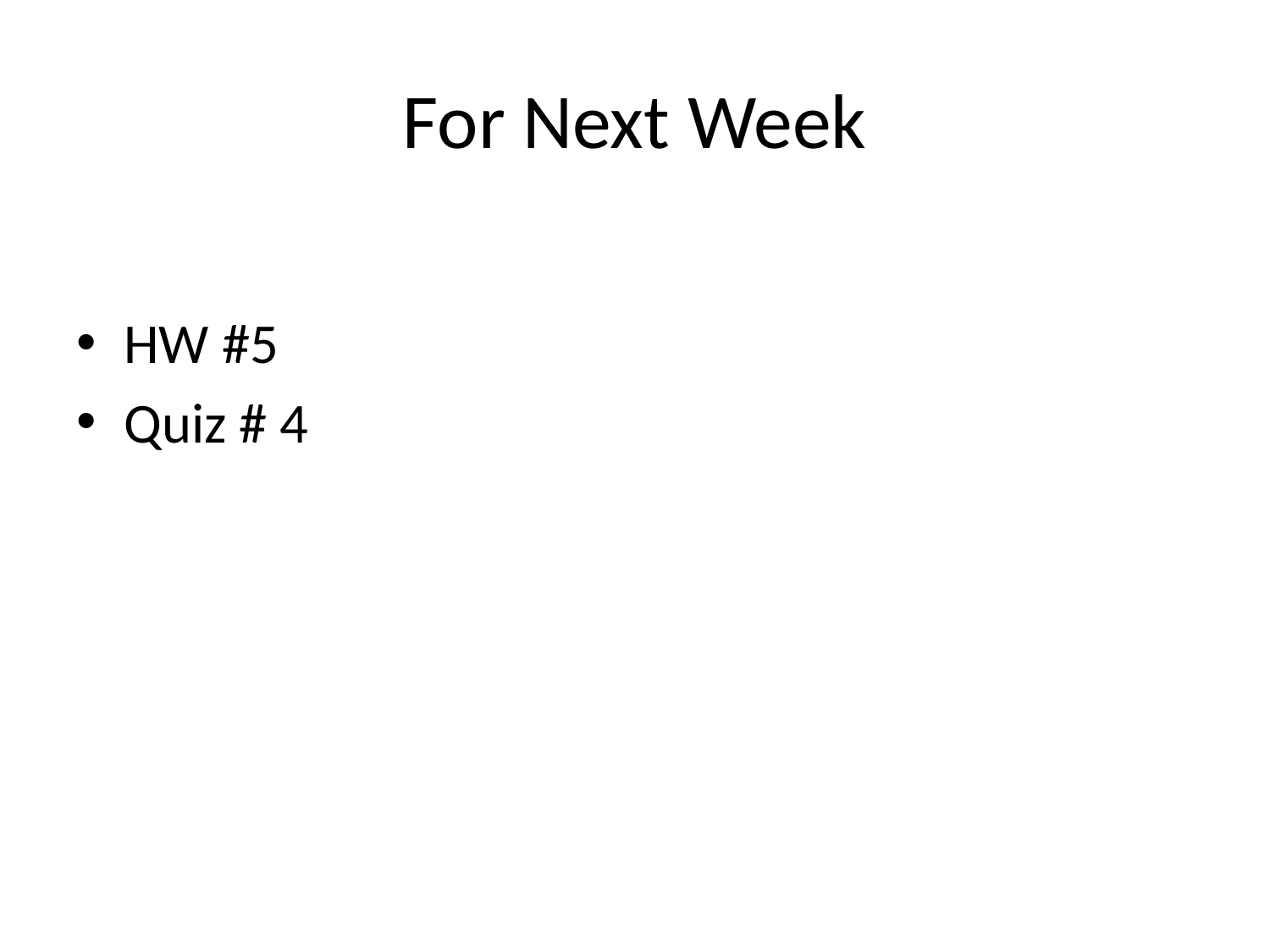

# For Next Week

HW #5
Quiz # 4